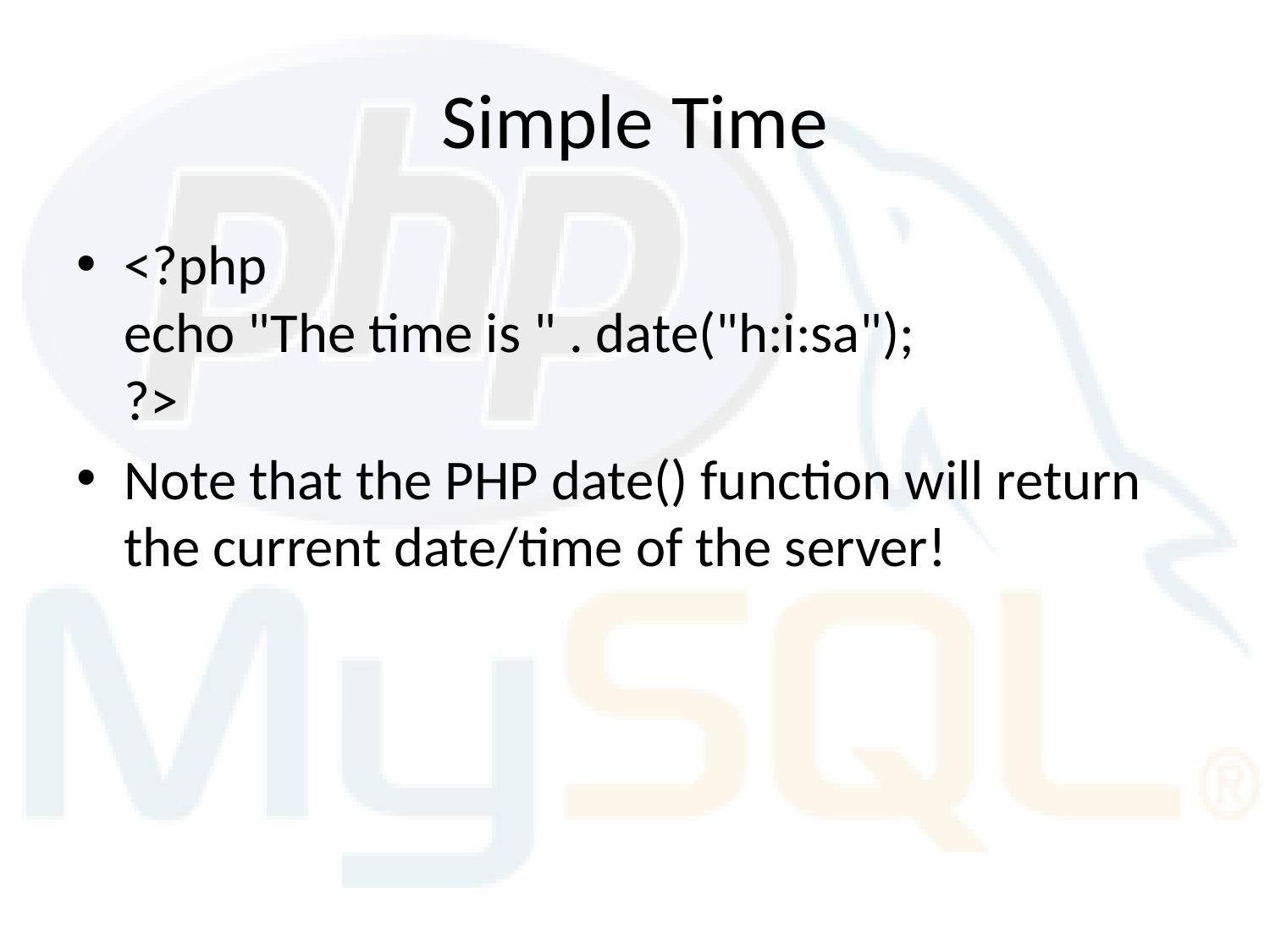

# Simple Time
<?php
echo "The time is " . date("h:i:sa");
?>
Note that the PHP date() function will return the current date/time of the server!